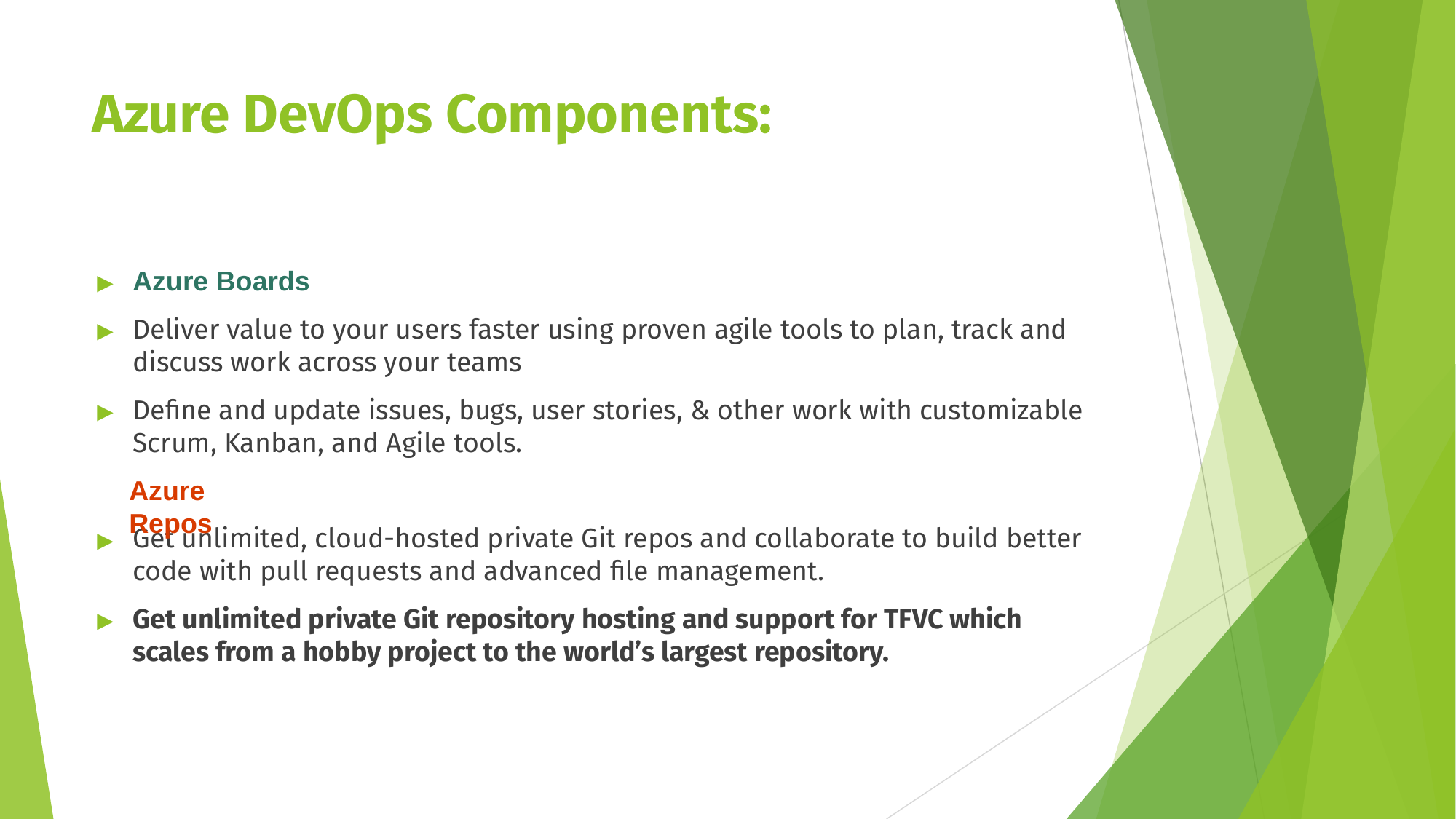

# Azure DevOps Components:
Azure Boards
Deliver value to your users faster using proven agile tools to plan, track and discuss work across your teams
Define and update issues, bugs, user stories, & other work with customizable Scrum, Kanban, and Agile tools.

Get unlimited, cloud-hosted private Git repos and collaborate to build better code with pull requests and advanced file management.
Get unlimited private Git repository hosting and support for TFVC which scales from a hobby project to the world’s largest repository.

Azure Repos